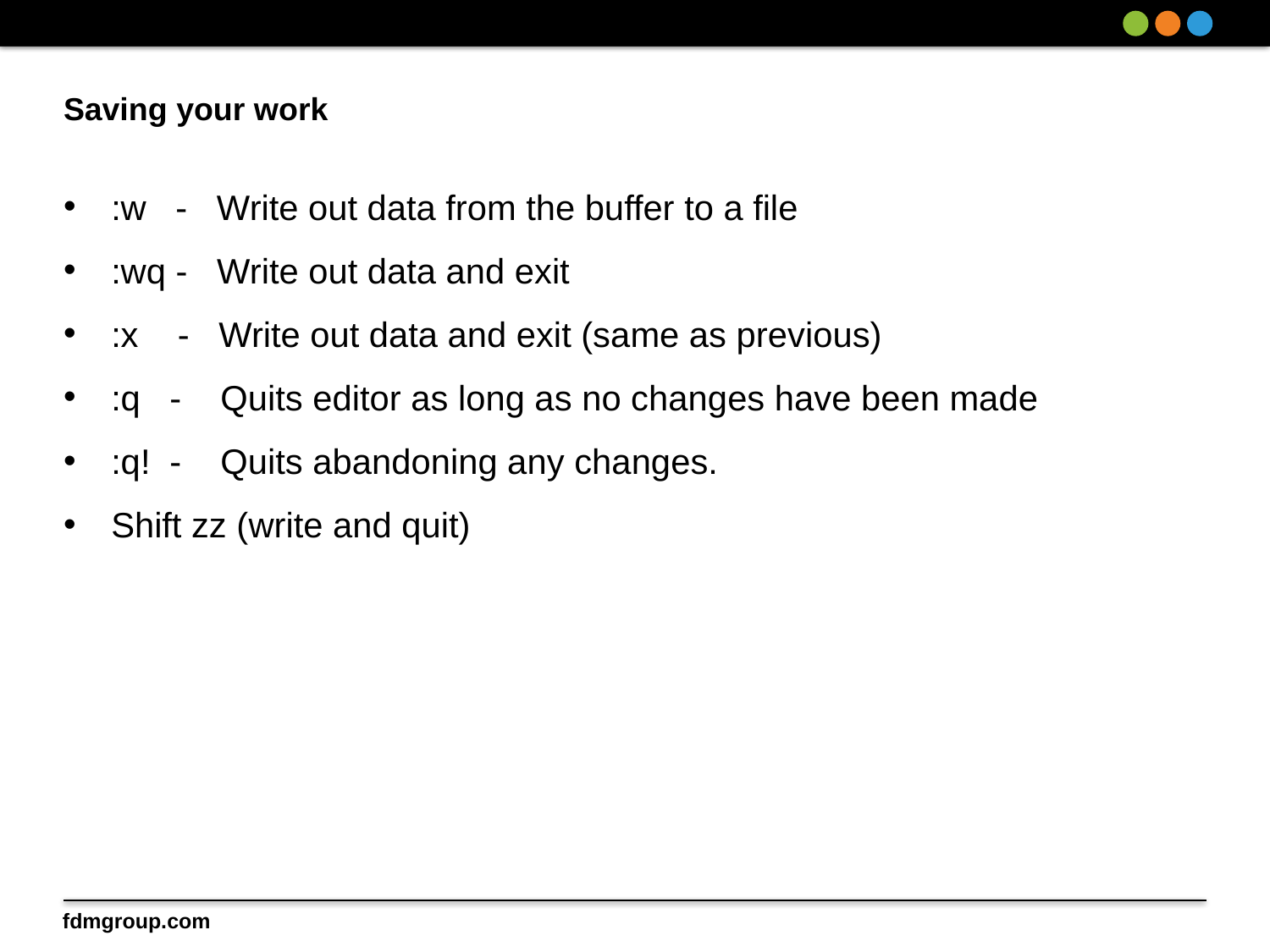

# Saving your work
:w   -   Write out data from the buffer to a file
:wq -   Write out data and exit
:x    -   Write out data and exit (same as previous)
:q   -    Quits editor as long as no changes have been made
:q!  -    Quits abandoning any changes.
Shift zz (write and quit)